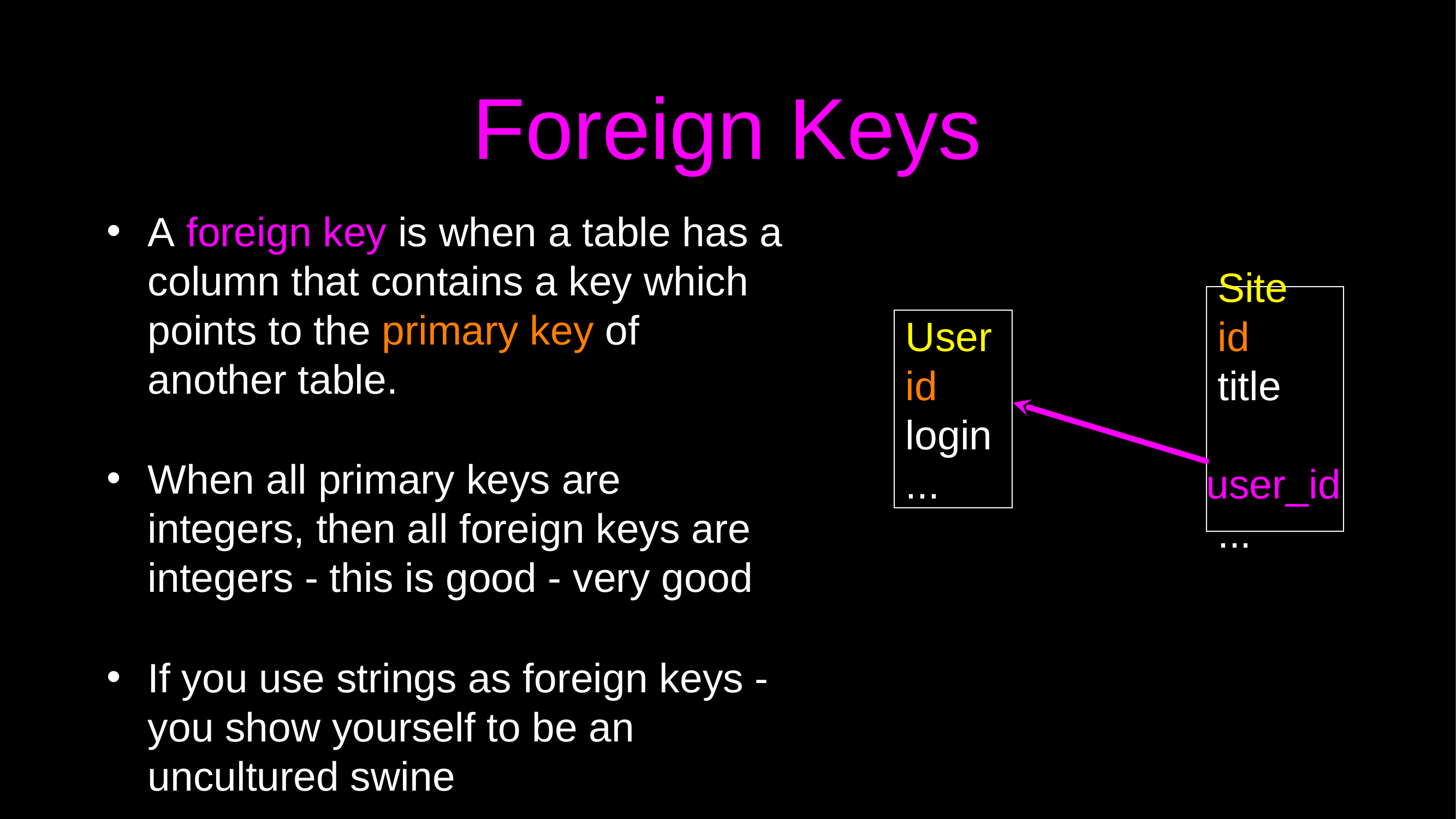

# Foreign Keys
A foreign key is when a table has a column that contains a key which points to the primary key of another table.
When all primary keys are integers, then all foreign keys are integers - this is good - very good
If you use strings as foreign keys - you show yourself to be an uncultured swine
 Site
 id
 title
 user_id
 ...
 User
 id
 login
 ...